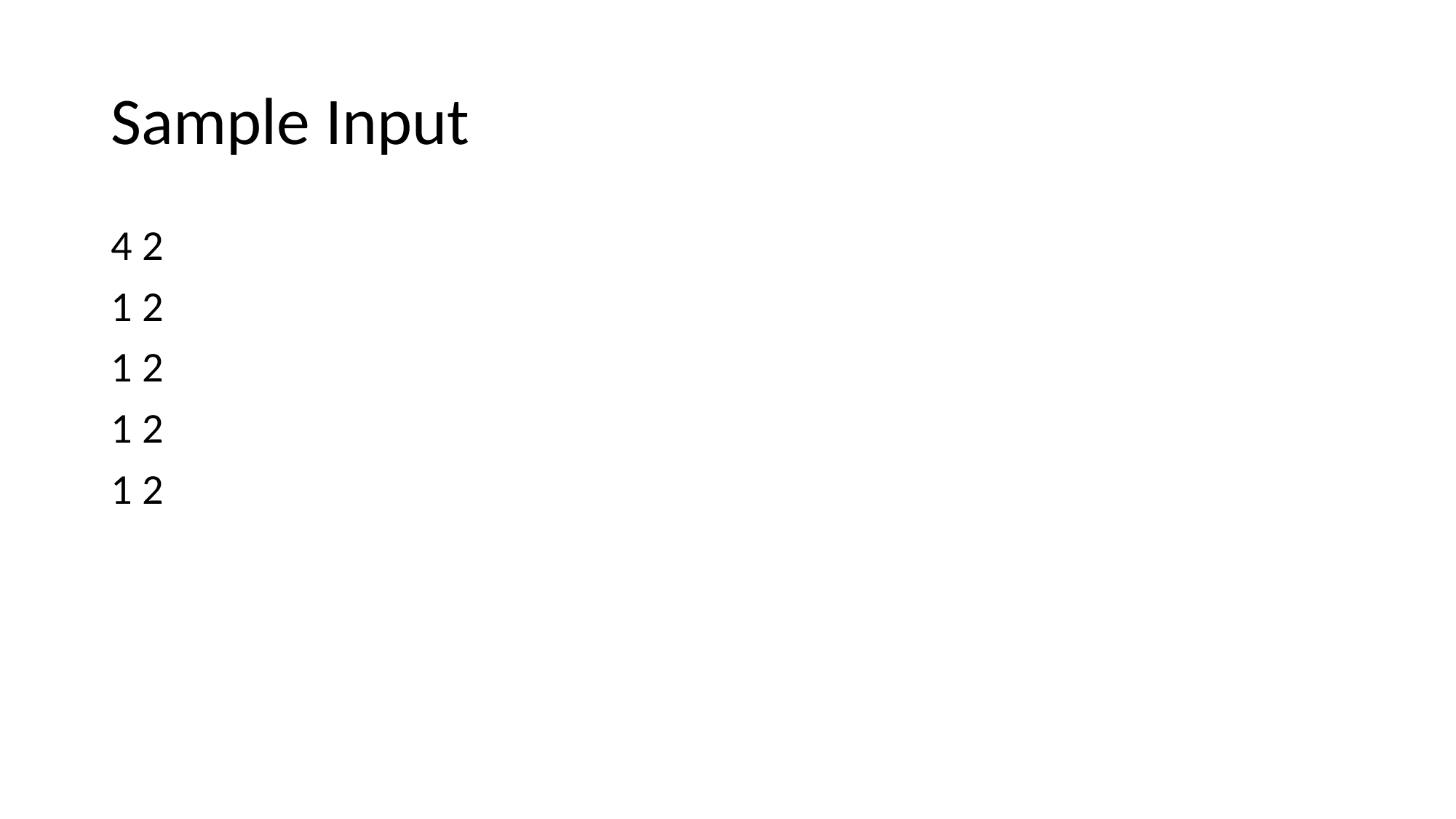

# Sample Input
4 2
1 2
1 2
1 2
1 2